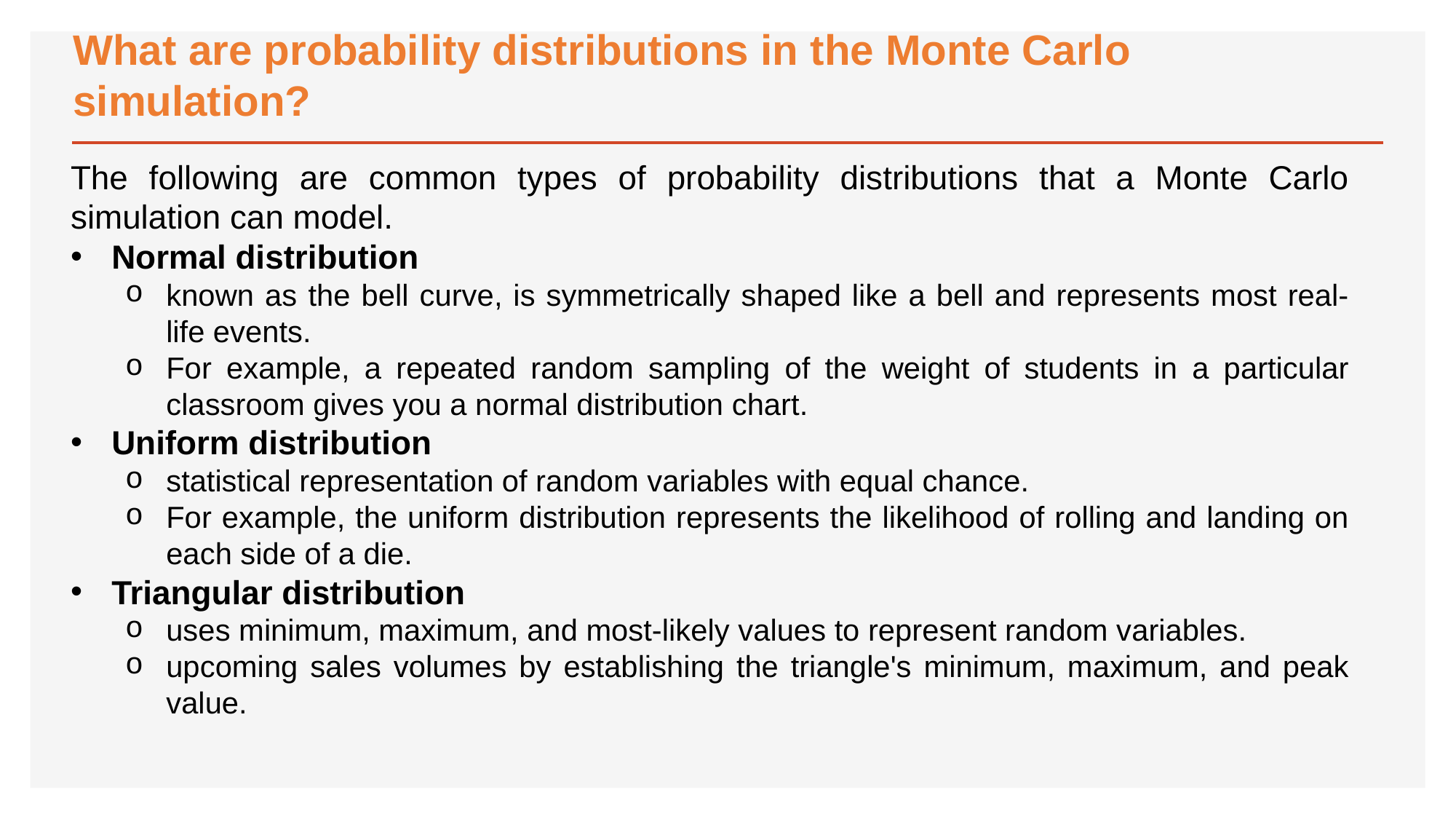

# What are probability distributions in the Monte Carlo simulation?

The following are common types of probability distributions that a Monte Carlo simulation can model.
Normal distribution
known as the bell curve, is symmetrically shaped like a bell and represents most real-life events.
For example, a repeated random sampling of the weight of students in a particular classroom gives you a normal distribution chart.
Uniform distribution
statistical representation of random variables with equal chance.
For example, the uniform distribution represents the likelihood of rolling and landing on each side of a die.
Triangular distribution
uses minimum, maximum, and most-likely values to represent random variables.
upcoming sales volumes by establishing the triangle's minimum, maximum, and peak value.